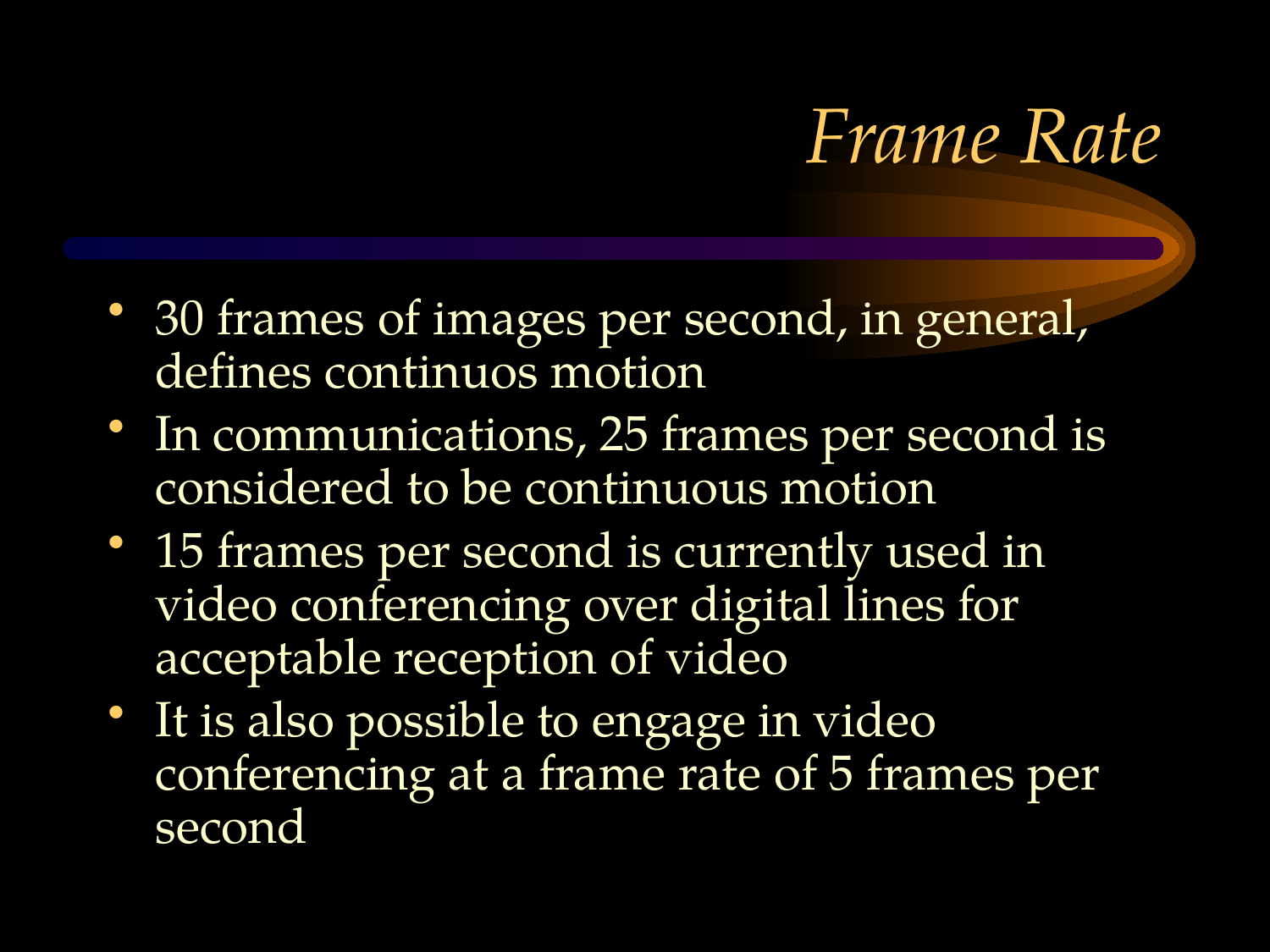

# Frame Rate
30 frames of images per second, in general, defines continuos motion
In communications, 25 frames per second is considered to be continuous motion
15 frames per second is currently used in video conferencing over digital lines for acceptable reception of video
It is also possible to engage in video conferencing at a frame rate of 5 frames per second